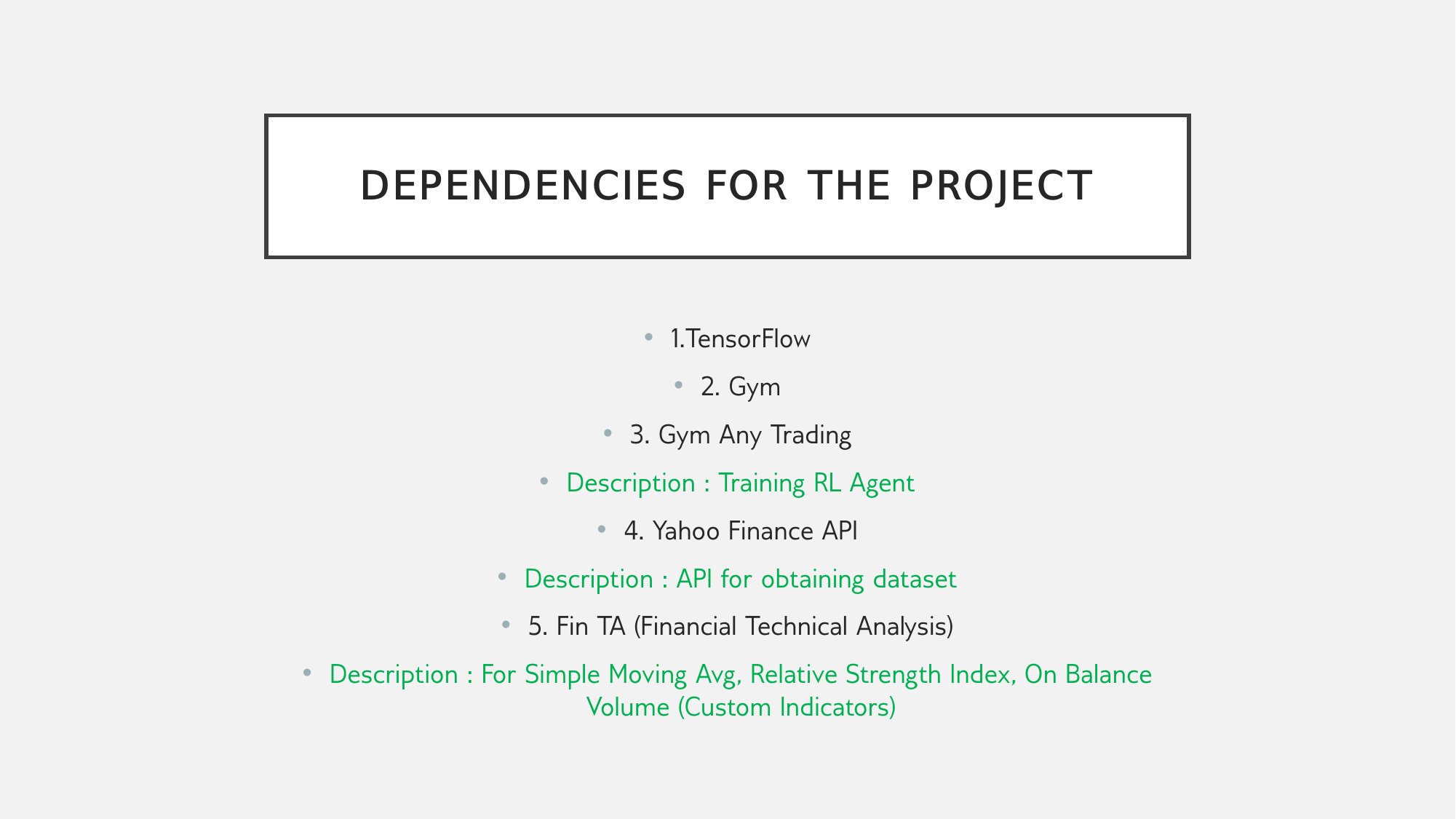

# Dependencies for the project
1.TensorFlow
2. Gym
3. Gym Any Trading
Description : Training RL Agent
4. Yahoo Finance API
Description : API for obtaining dataset
5. Fin TA (Financial Technical Analysis)
Description : For Simple Moving Avg, Relative Strength Index, On Balance Volume (Custom Indicators)